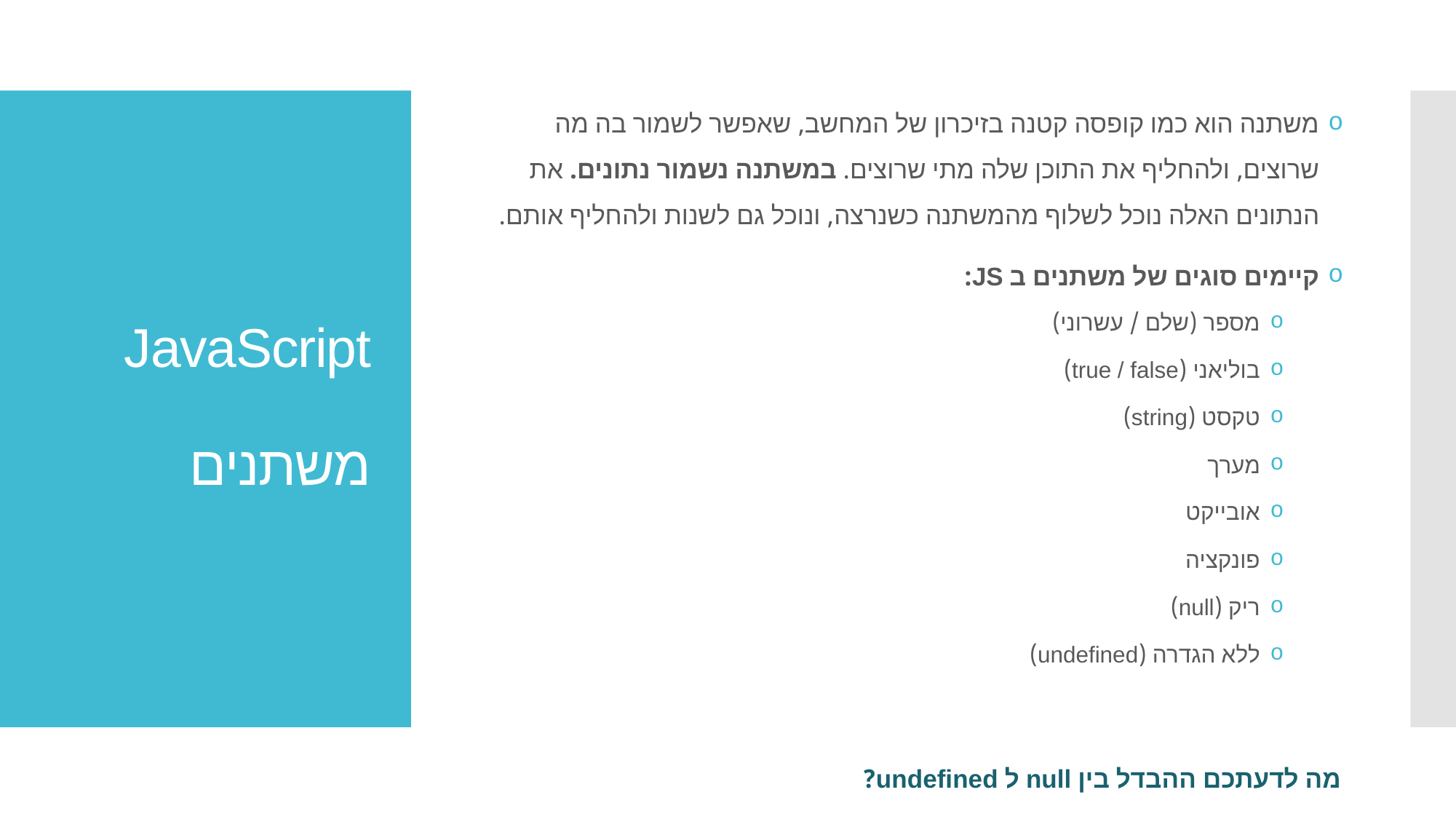

משתנה הוא כמו קופסה קטנה בזיכרון של המחשב, שאפשר לשמור בה מה שרוצים, ולהחליף את התוכן שלה מתי שרוצים. במשתנה נשמור נתונים. את הנתונים האלה נוכל לשלוף מהמשתנה כשנרצה, ונוכל גם לשנות ולהחליף אותם.
קיימים סוגים של משתנים ב JS:
מספר (שלם / עשרוני)
בוליאני (true / false)
טקסט (string)
מערך
אובייקט
פונקציה
ריק (null)
ללא הגדרה (undefined)

מה לדעתכם ההבדל בין null ל undefined?
# JavaScript משתנים